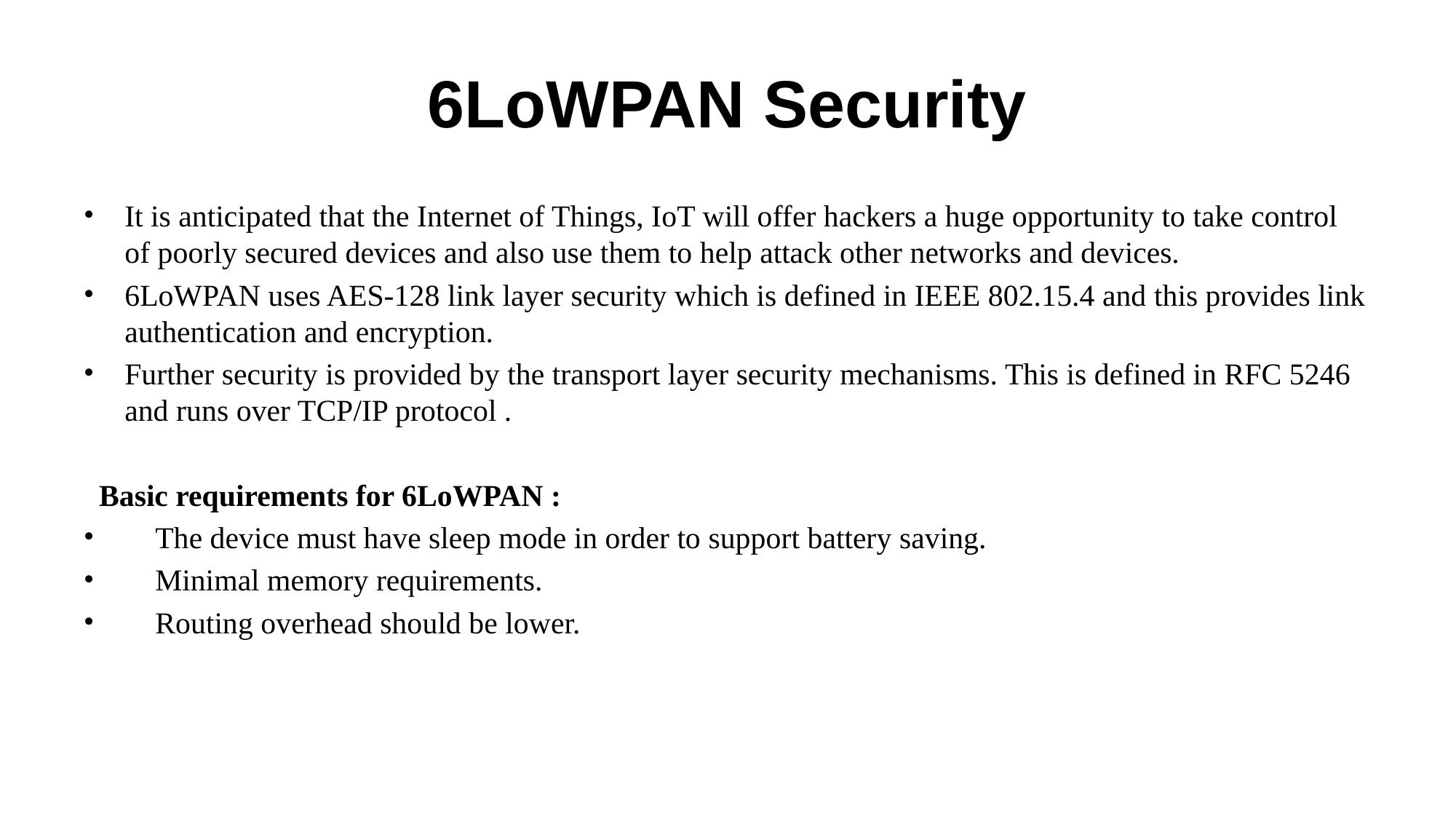

# 6LoWPAN Security
It is anticipated that the Internet of Things, IoT will offer hackers a huge opportunity to take control of poorly secured devices and also use them to help attack other networks and devices.
6LoWPAN uses AES-128 link layer security which is defined in IEEE 802.15.4 and this provides link authentication and encryption.
Further security is provided by the transport layer security mechanisms. This is defined in RFC 5246 and runs over TCP/IP protocol .

  Basic requirements for 6LoWPAN :
    The device must have sleep mode in order to support battery saving.
    Minimal memory requirements.
    Routing overhead should be lower.